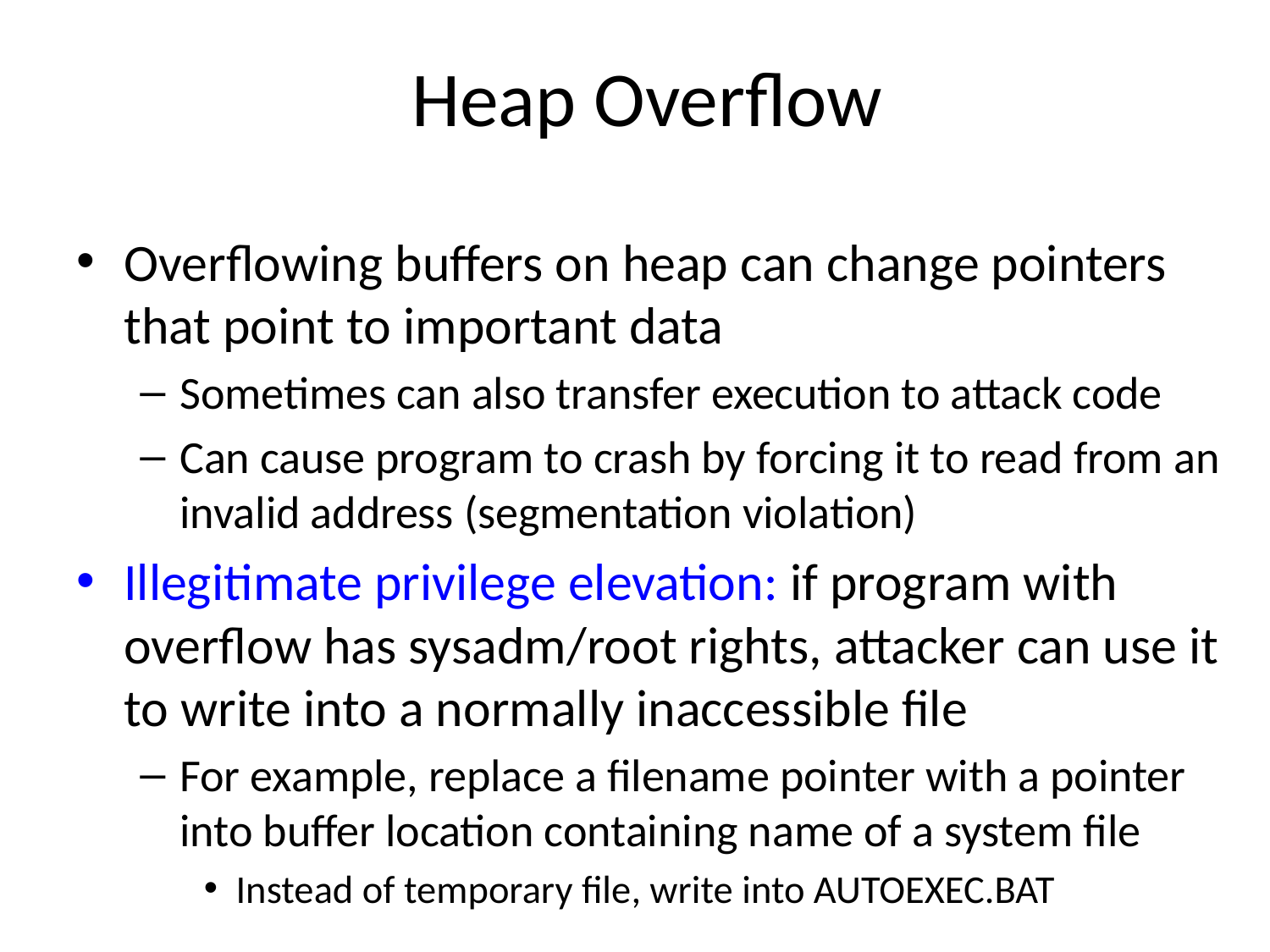

# Heap Overflow
Overflowing buffers on heap can change pointers that point to important data
Sometimes can also transfer execution to attack code
Can cause program to crash by forcing it to read from an invalid address (segmentation violation)
Illegitimate privilege elevation: if program with overflow has sysadm/root rights, attacker can use it to write into a normally inaccessible file
For example, replace a filename pointer with a pointer into buffer location containing name of a system file
Instead of temporary file, write into AUTOEXEC.BAT